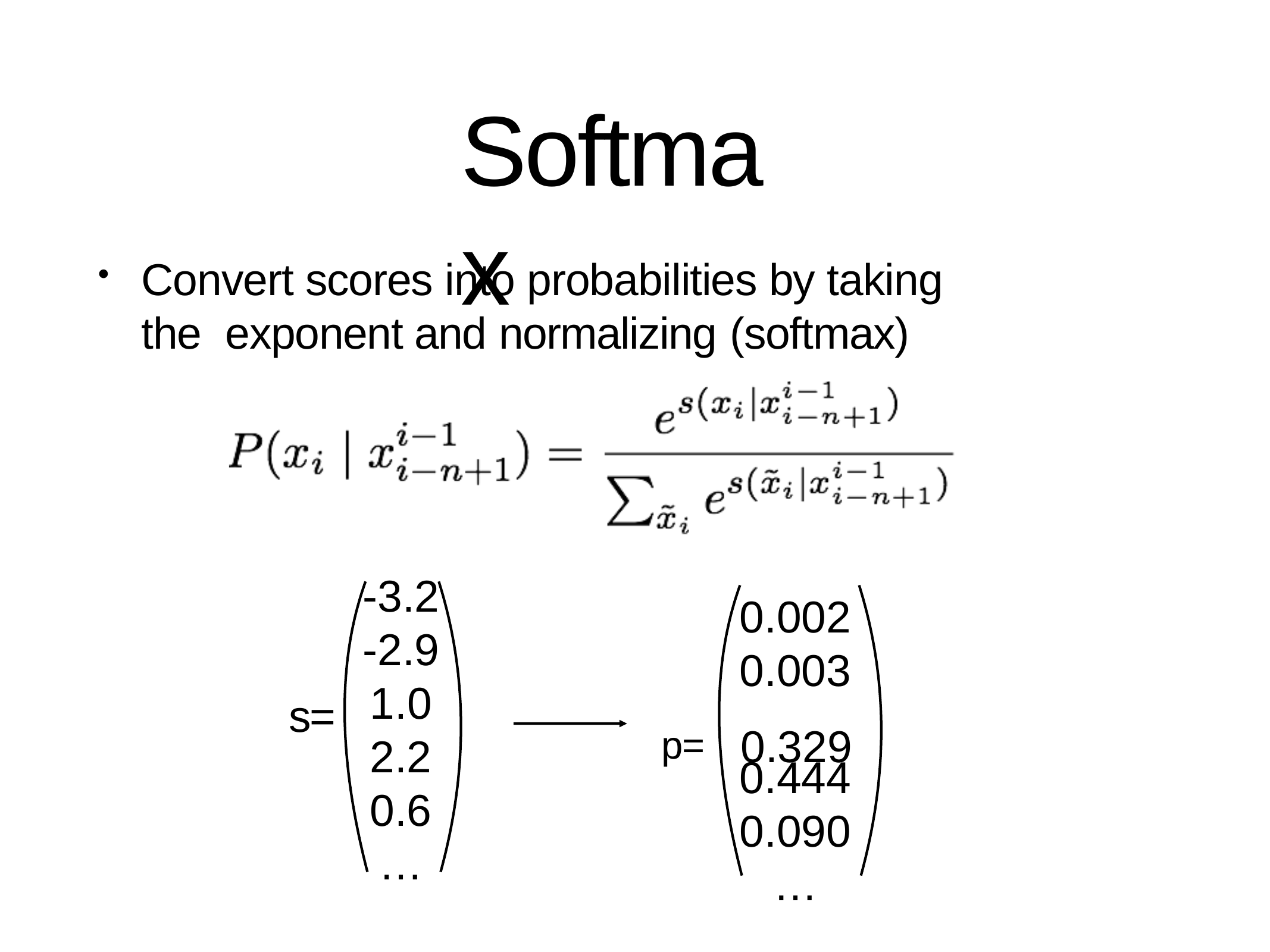

# Softmax
Convert scores into probabilities by taking the  exponent and normalizing (softmax)

-3.2
-2.9
1.0
2.2

0.002
0.003
s=
p=	0.329

0.444
0.090
…
0.6
…